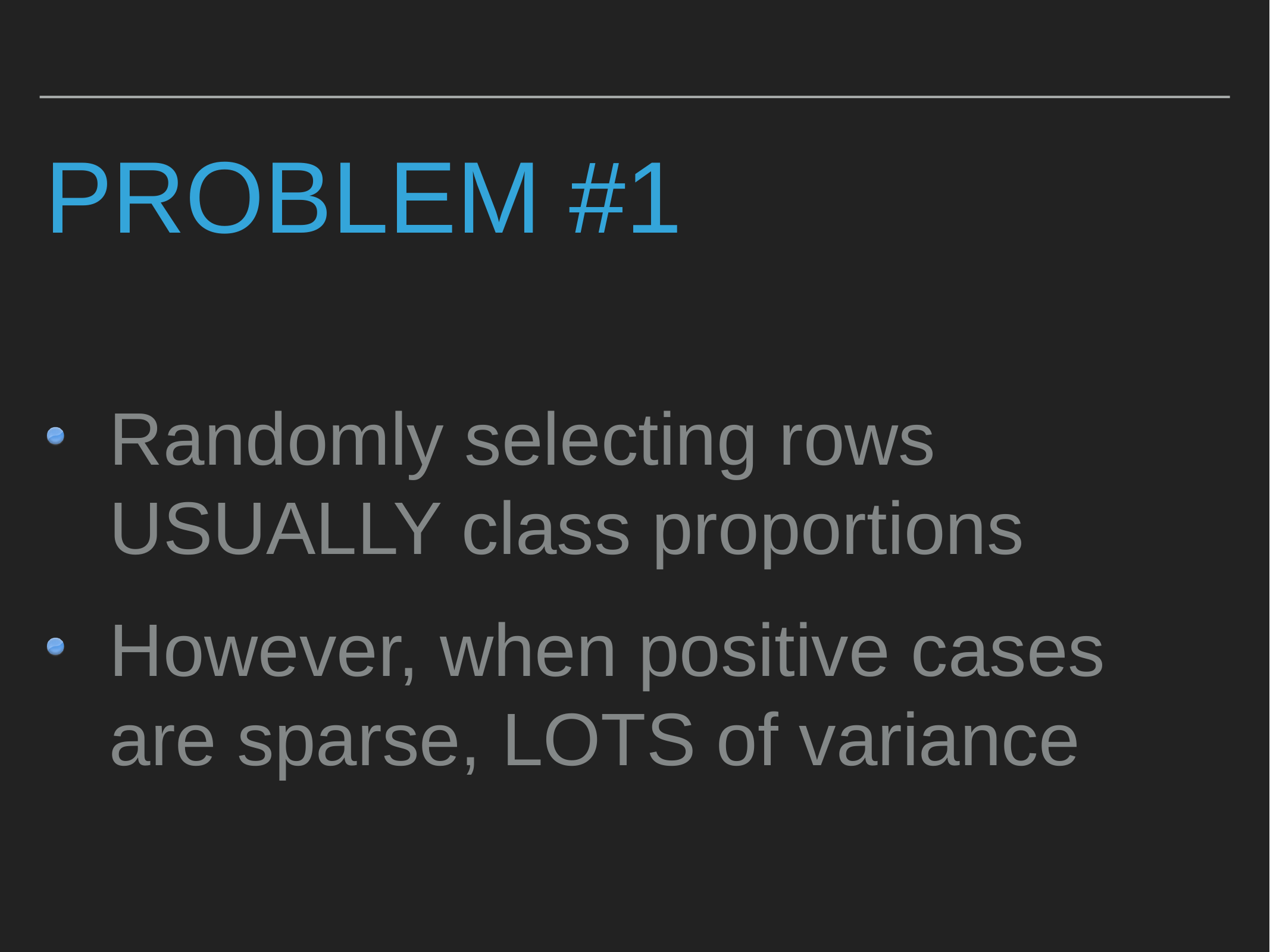

# problem #1
Randomly selecting rows USUALLY class proportions
However, when positive cases are sparse, LOTS of variance